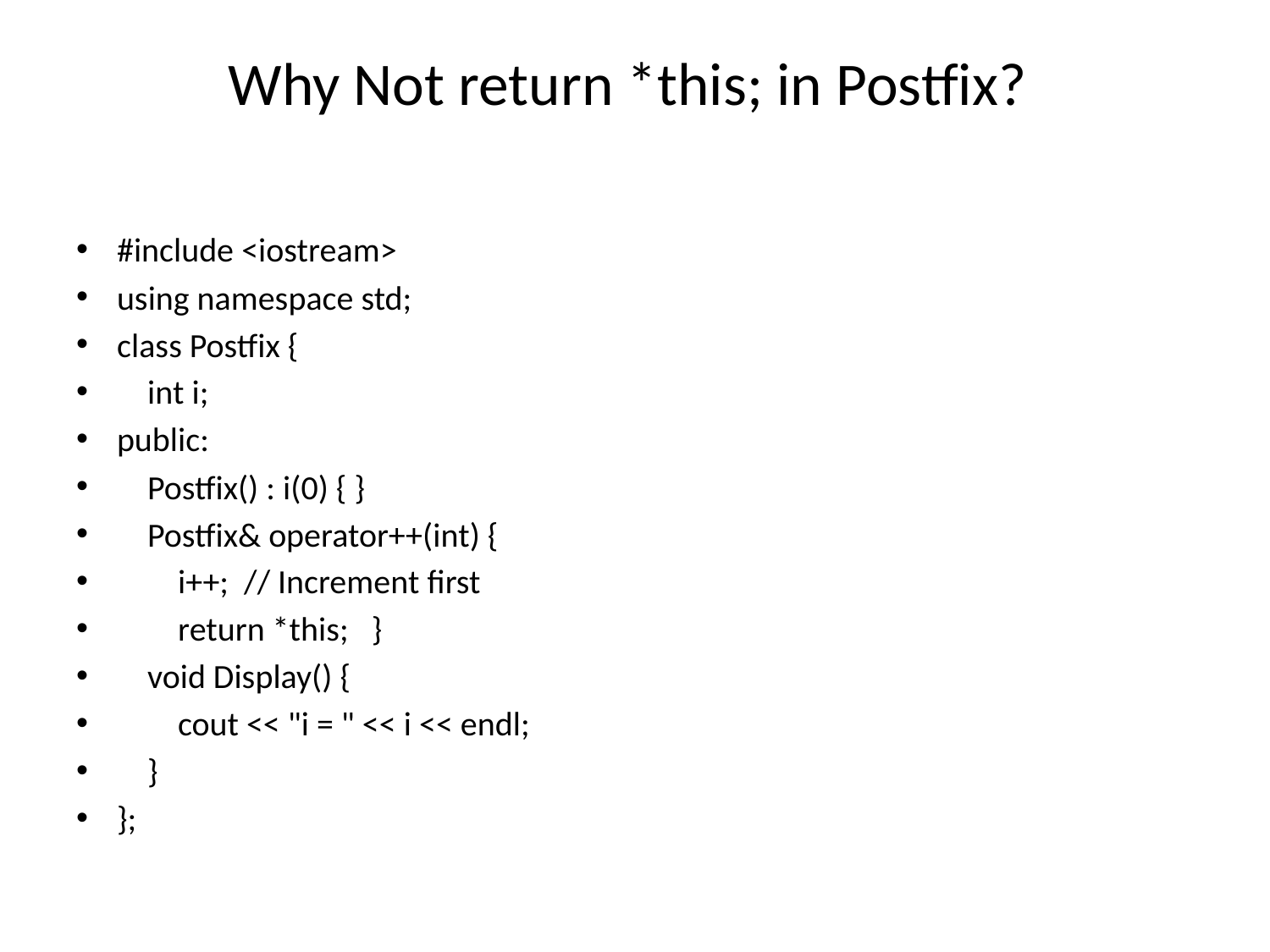

# Why Not return *this; in Postfix?
#include <iostream>
using namespace std;
class Postfix {
    int i;
public:
    Postfix() : i(0) { }
    Postfix& operator++(int) {
        i++;  // Increment first
        return *this;   }
    void Display() {
        cout << "i = " << i << endl;
    }
};